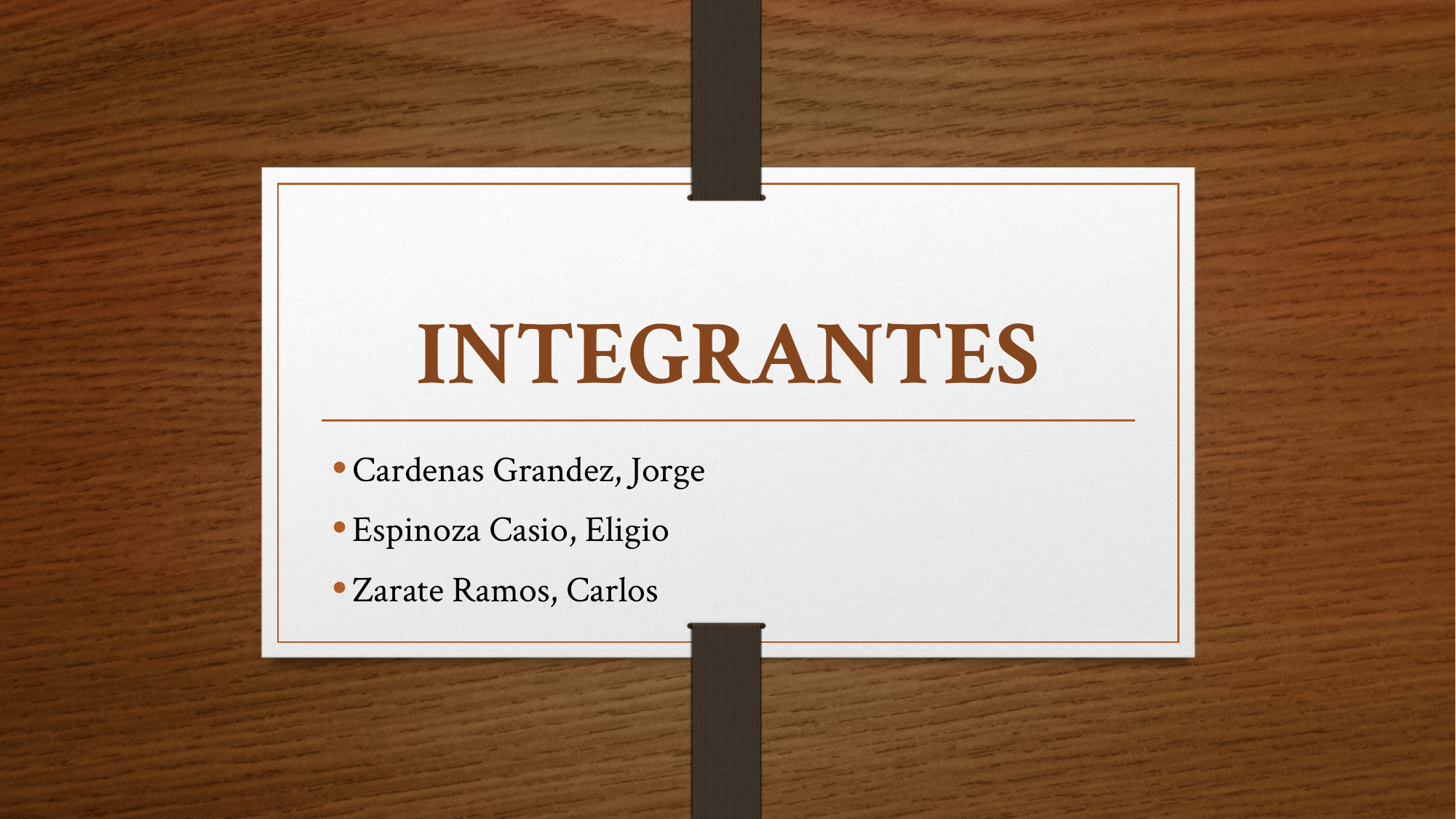

# INTEGRANTES

Cardenas Grandez, Jorge
Espinoza Casio, Eligio
Zarate Ramos, Carlos